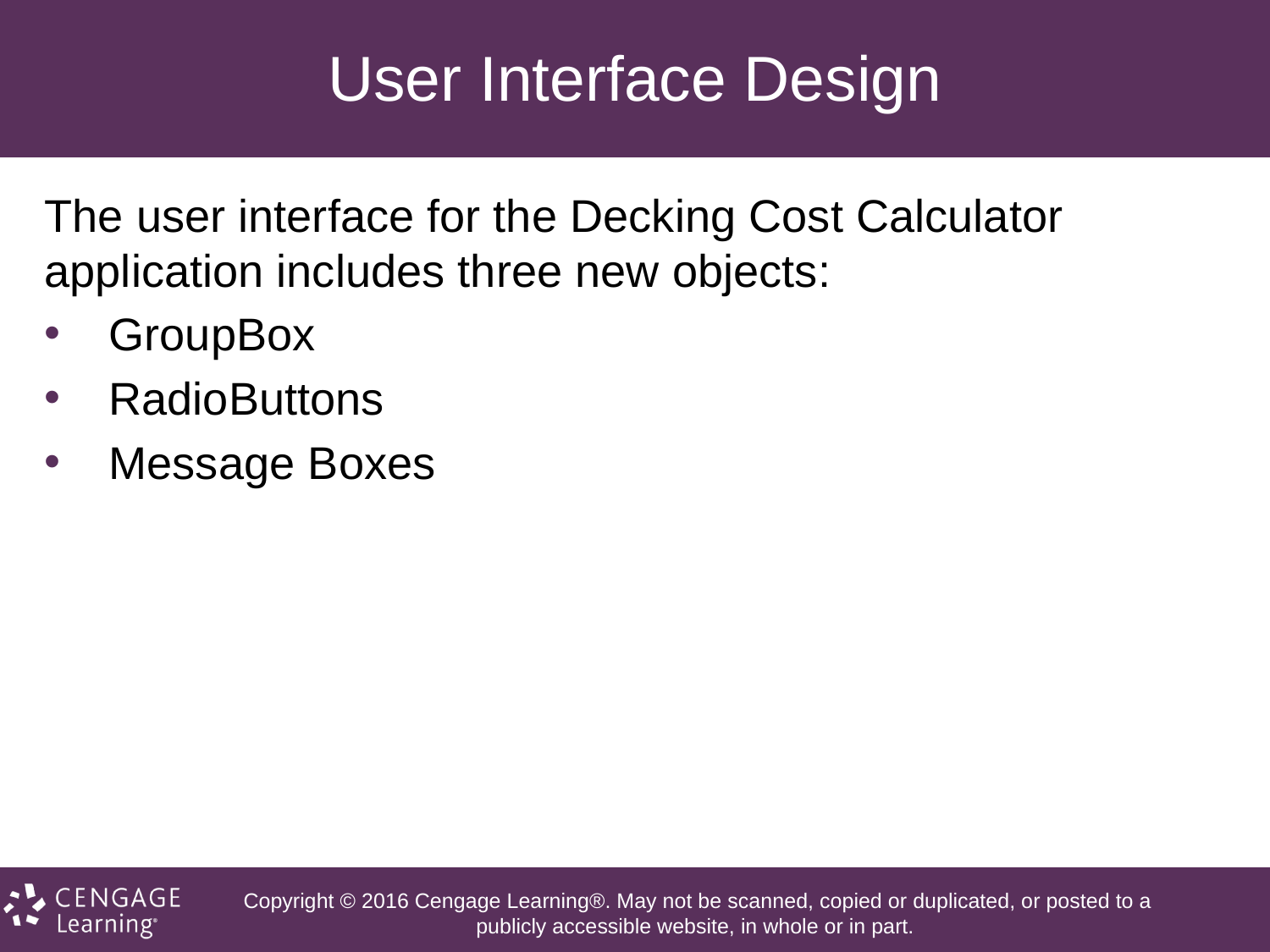

# User Interface Design
The user interface for the Decking Cost Calculator application includes three new objects:
GroupBox
RadioButtons
Message Boxes